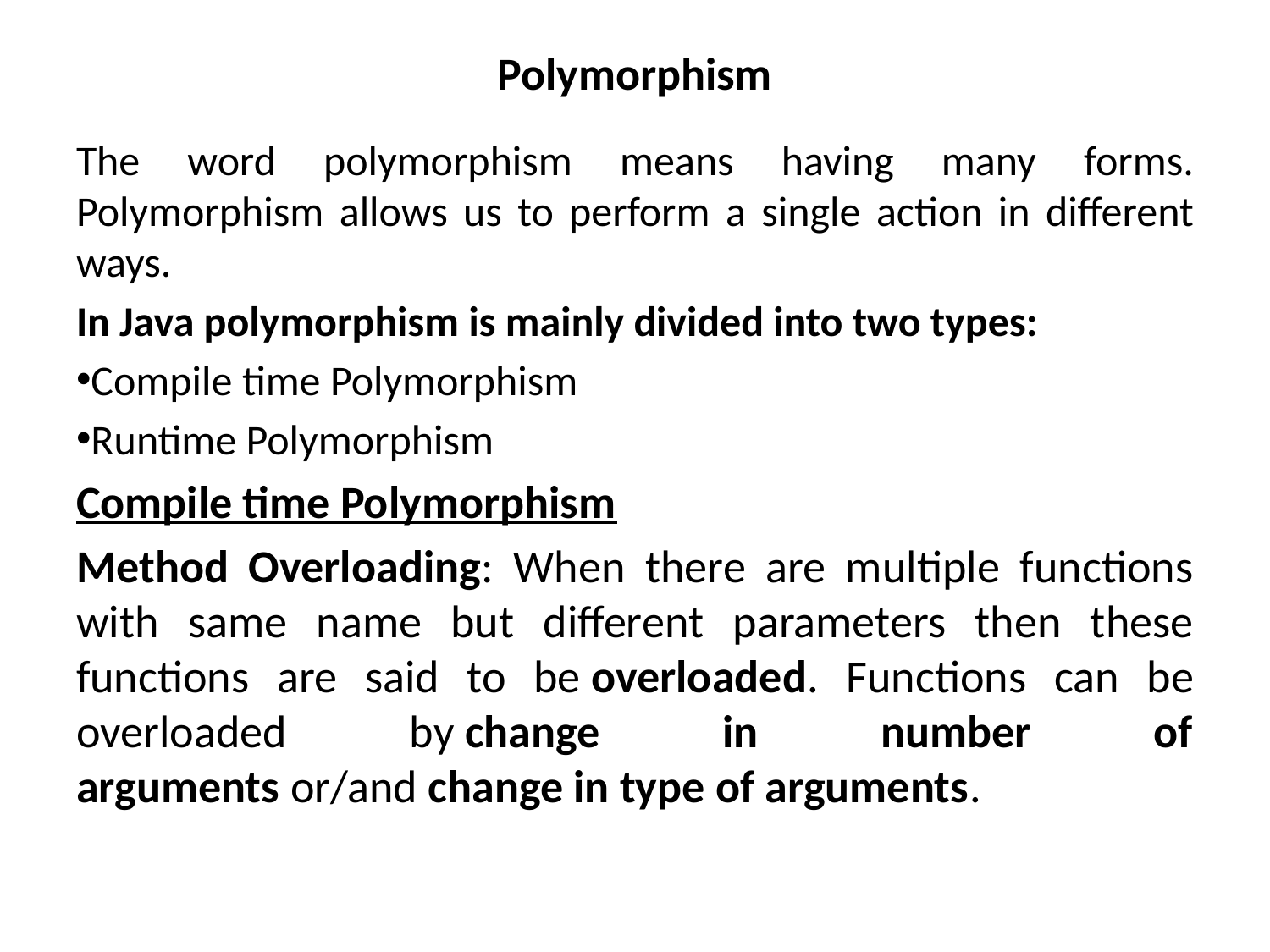

# Polymorphism
The word polymorphism means having many forms. Polymorphism allows us to perform a single action in different ways.
In Java polymorphism is mainly divided into two types:
Compile time Polymorphism
Runtime Polymorphism
Compile time Polymorphism
Method Overloading: When there are multiple functions with same name but different parameters then these functions are said to be overloaded. Functions can be overloaded by change in number of arguments or/and change in type of arguments.